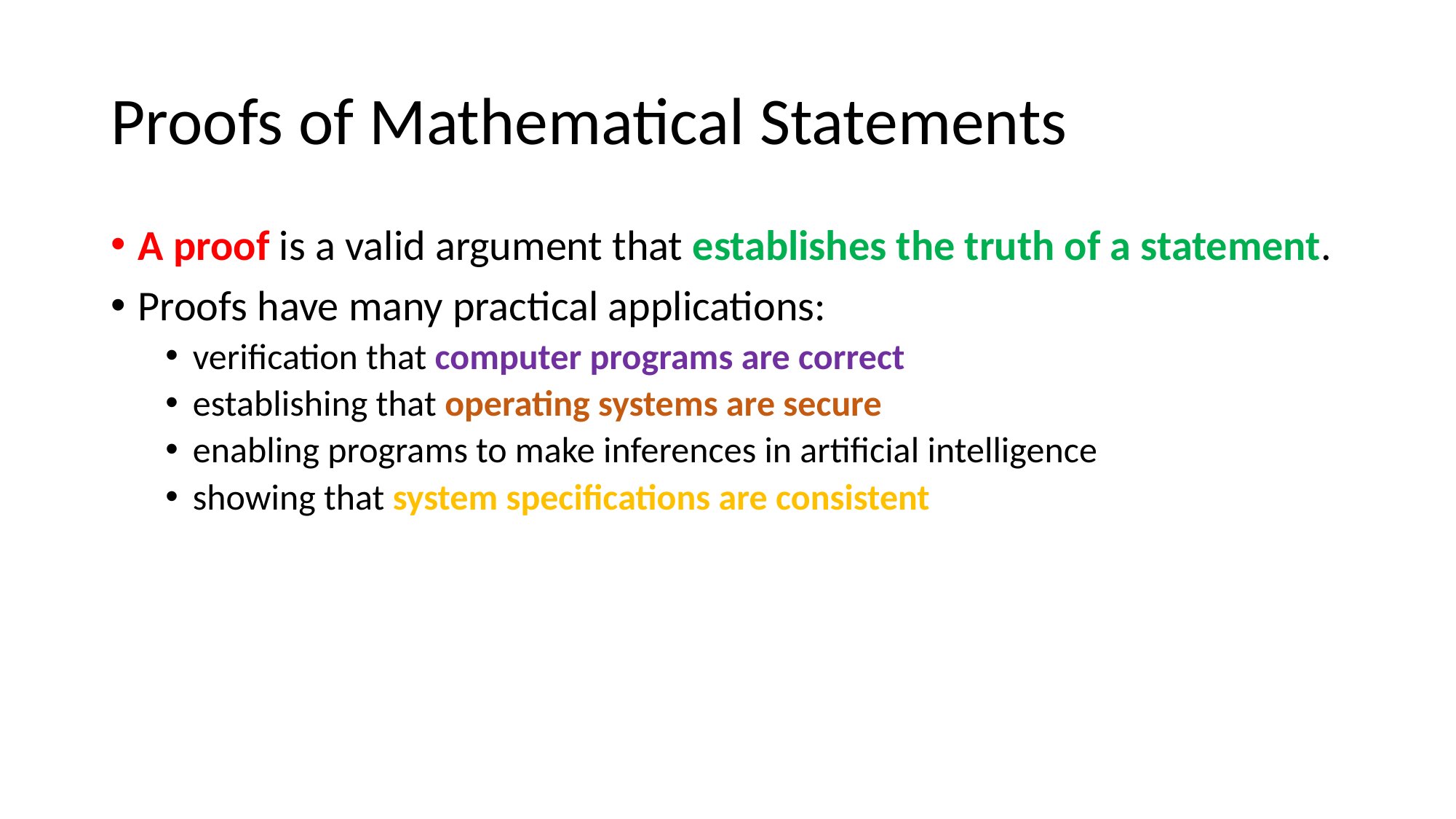

# Proofs of Mathematical Statements
A proof is a valid argument that establishes the truth of a statement.
Proofs have many practical applications:
verification that computer programs are correct
establishing that operating systems are secure
enabling programs to make inferences in artificial intelligence
showing that system specifications are consistent